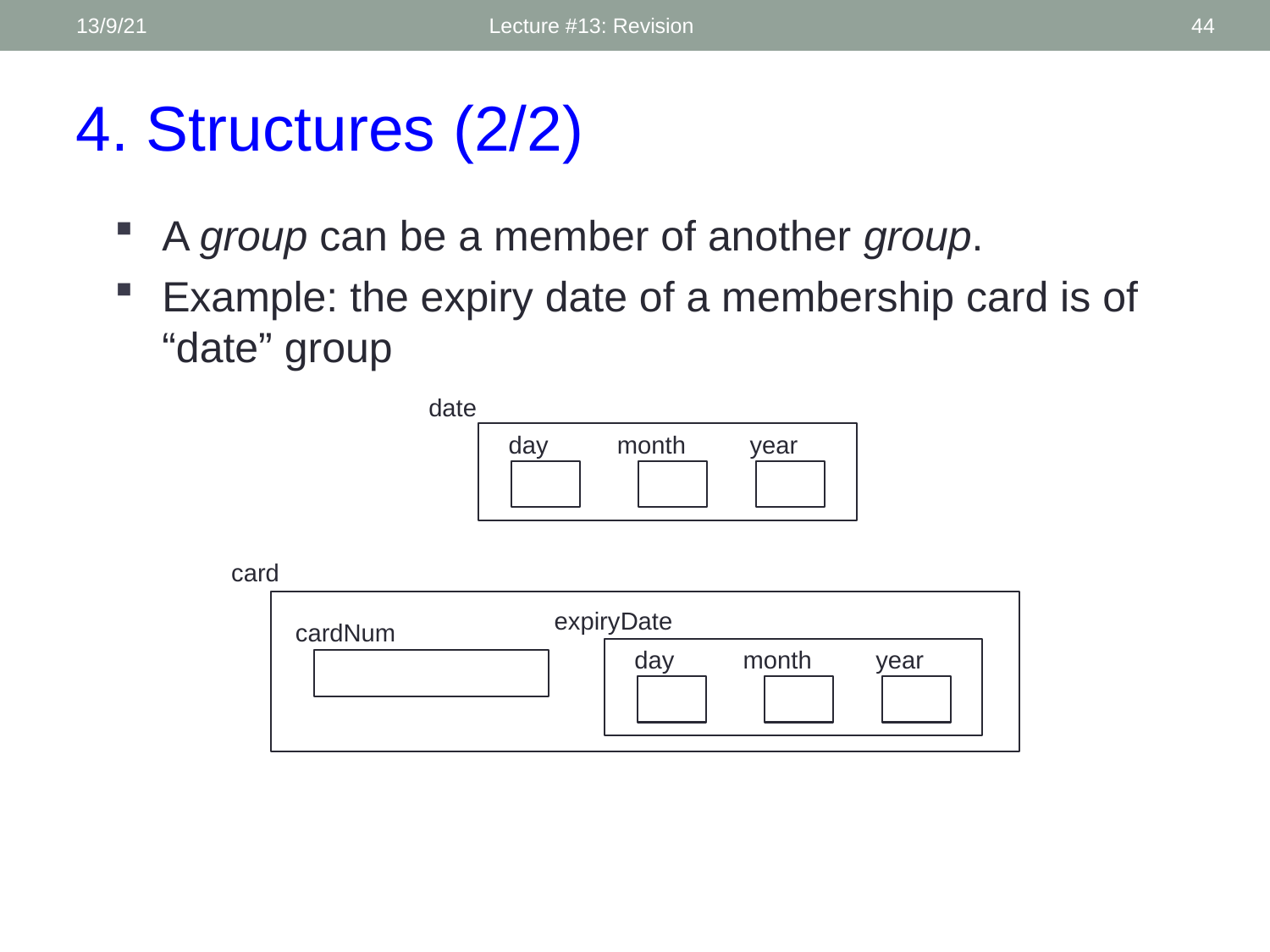

13/9/21
Lecture #13: Revision
44
4. Structures (2/2)
A group can be a member of another group.
Example: the expiry date of a membership card is of “date” group
date
day
month
year

card

expiryDate
day
month
year

cardNum